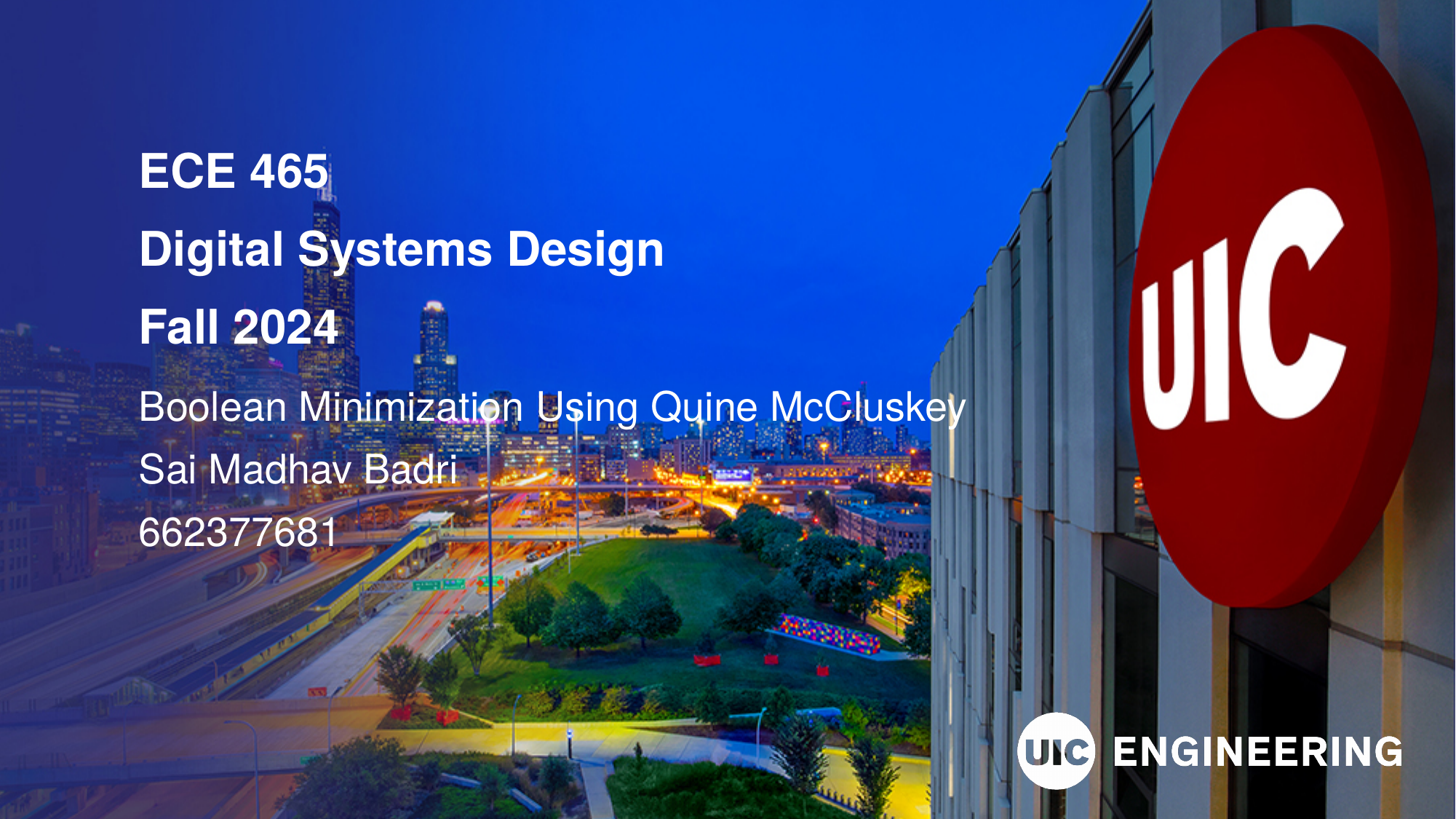

ECE 465
Digital Systems Design
Fall 2024
Boolean Minimization Using Quine McCluskey
Sai Madhav Badri
662377681